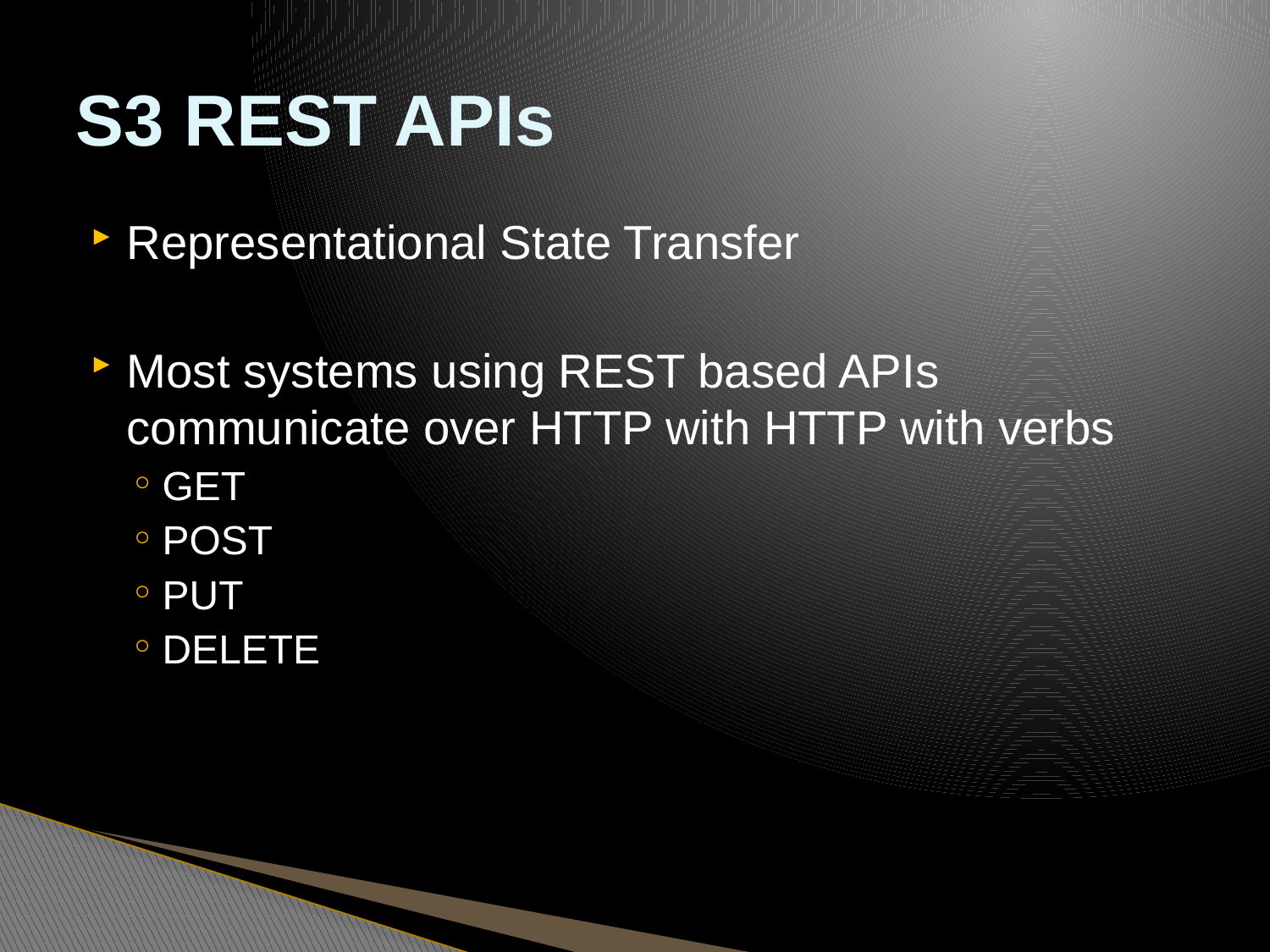

# S3 REST APIs
Representational State Transfer

Most systems using REST based APIs communicate over HTTP with HTTP with verbs
GET
POST
PUT
DELETE